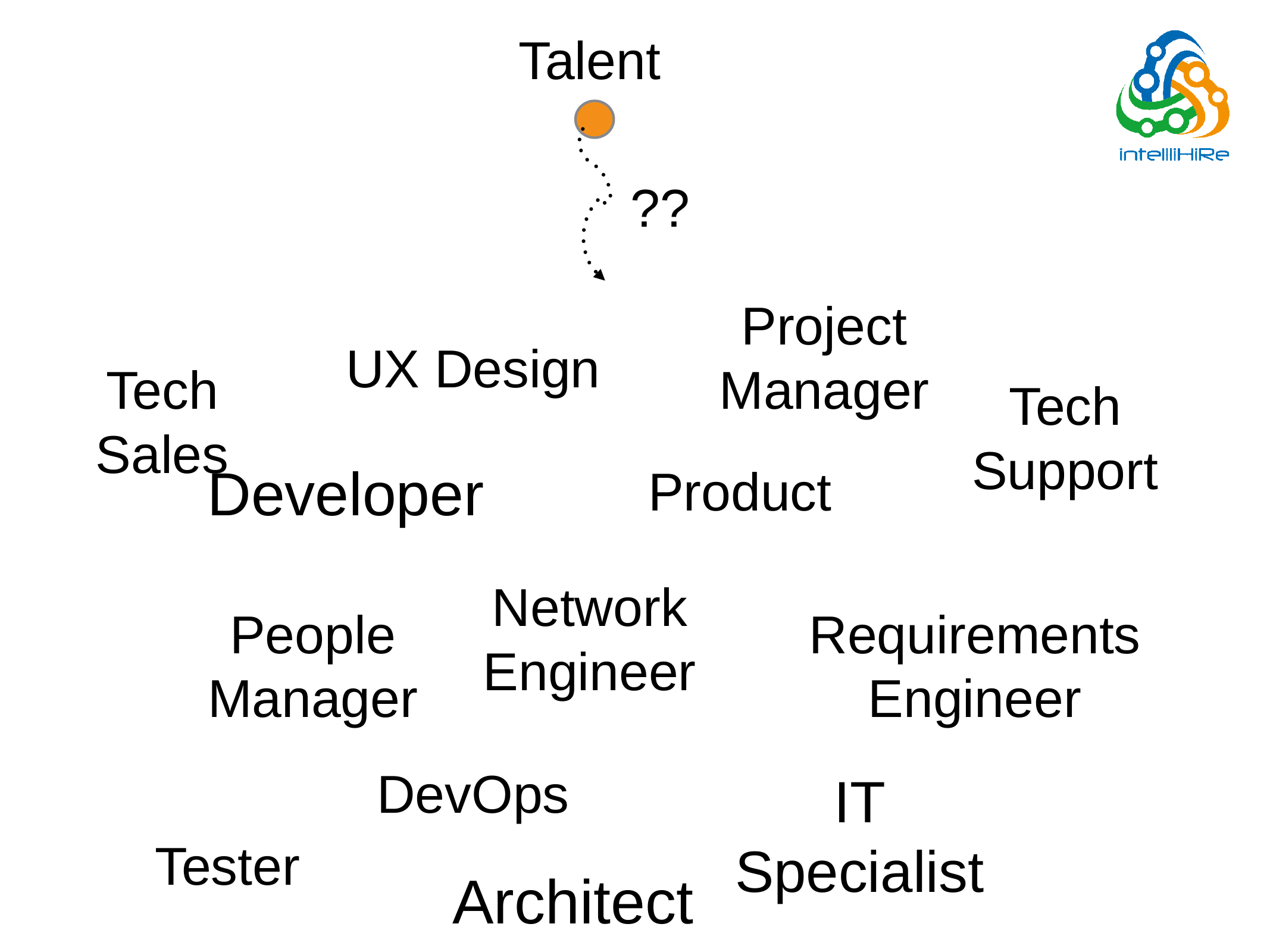

Talent

??
Project
Manager
UX Design
Tech Sales
Tech Support
Developer
Product
Network Engineer
People Manager
Requirements
Engineer
DevOps
IT Specialist
Tester
Architect